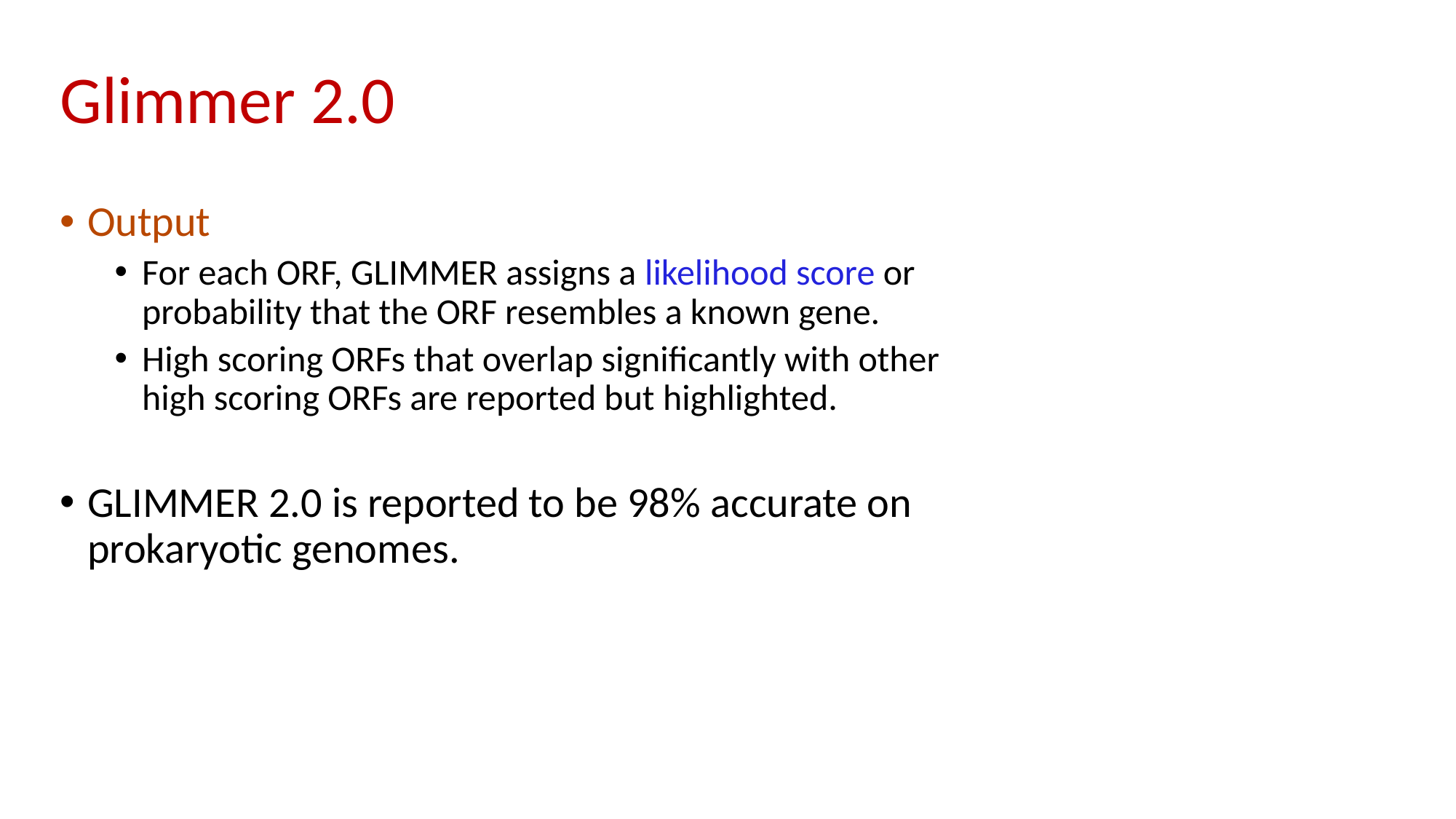

# Glimmer 2.0
Output
For each ORF, GLIMMER assigns a likelihood score or probability that the ORF resembles a known gene.
High scoring ORFs that overlap significantly with other high scoring ORFs are reported but highlighted.

GLIMMER 2.0 is reported to be 98% accurate on prokaryotic genomes.